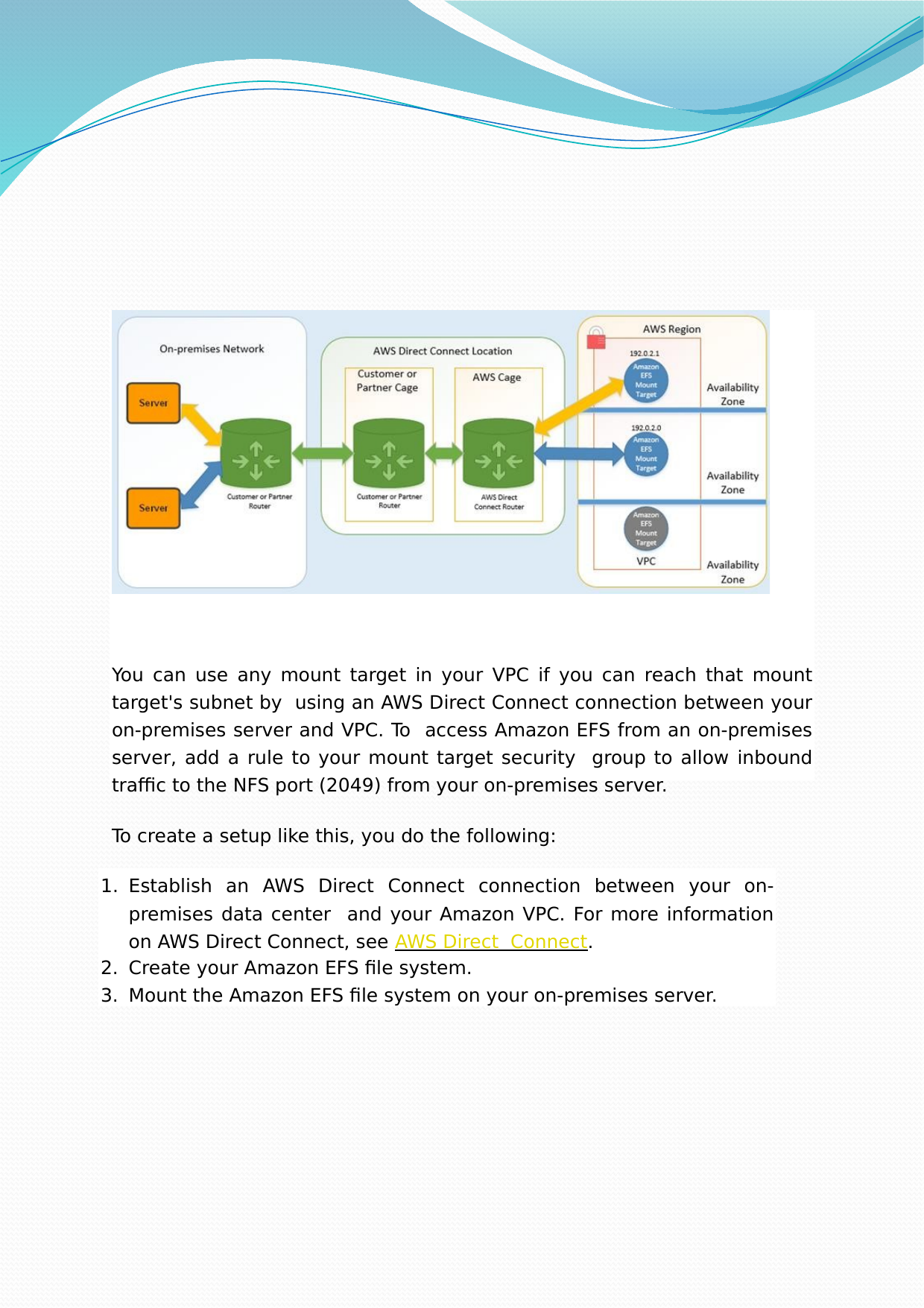

You can use any mount target in your VPC if you can reach that mount target's subnet by  using an AWS Direct Connect connection between your on-premises server and VPC. To  access Amazon EFS from an on-premises server, add a rule to your mount target security  group to allow inbound traffic to the NFS port (2049) from your on-premises server.

To create a setup like this, you do the following:
Establish an AWS Direct Connect connection between your on-premises data center  and your Amazon VPC. For more information on AWS Direct Connect, see AWS Direct  Connect.
Create your Amazon EFS file system.
Mount the Amazon EFS file system on your on-premises server.